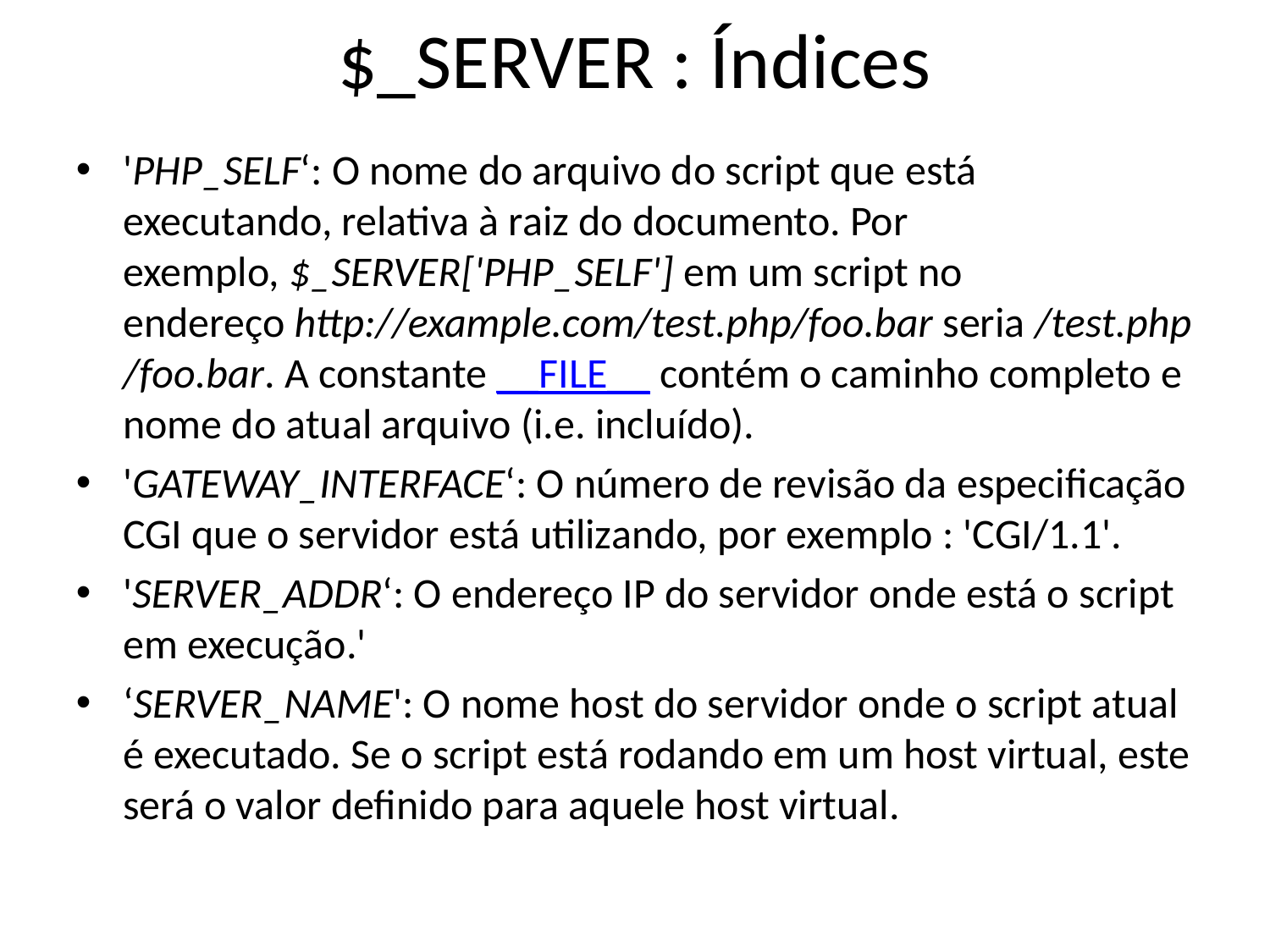

# $_SERVER : Índices
'PHP_SELF‘: O nome do arquivo do script que está executando, relativa à raiz do documento. Por exemplo, $_SERVER['PHP_SELF'] em um script no endereço http://example.com/test.php/foo.bar seria /test.php/foo.bar. A constante __FILE__ contém o caminho completo e nome do atual arquivo (i.e. incluído).
'GATEWAY_INTERFACE‘: O número de revisão da especificação CGI que o servidor está utilizando, por exemplo : 'CGI/1.1'.
'SERVER_ADDR‘: O endereço IP do servidor onde está o script em execução.'
‘SERVER_NAME': O nome host do servidor onde o script atual é executado. Se o script está rodando em um host virtual, este será o valor definido para aquele host virtual.